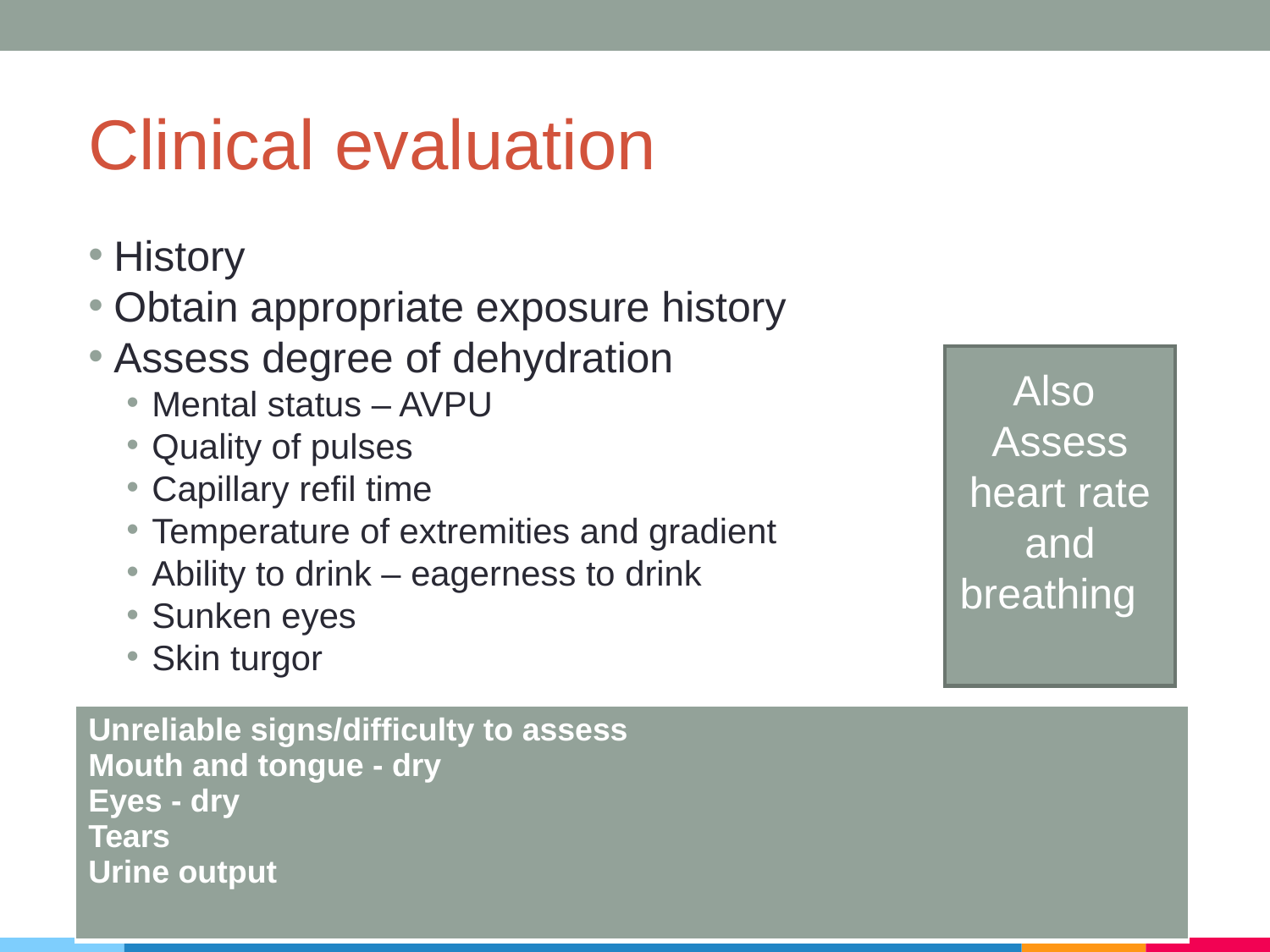

# Clinical evaluation
History
Obtain appropriate exposure history
Assess degree of dehydration
Mental status – AVPU
Quality of pulses
Capillary refil time
Temperature of extremities and gradient
Ability to drink – eagerness to drink
Sunken eyes
Skin turgor

Also
Assess heart rate and breathing

| Unreliable signs/difficulty to assess Mouth and tongue - dry Eyes - dry Tears Urine output |
| --- |